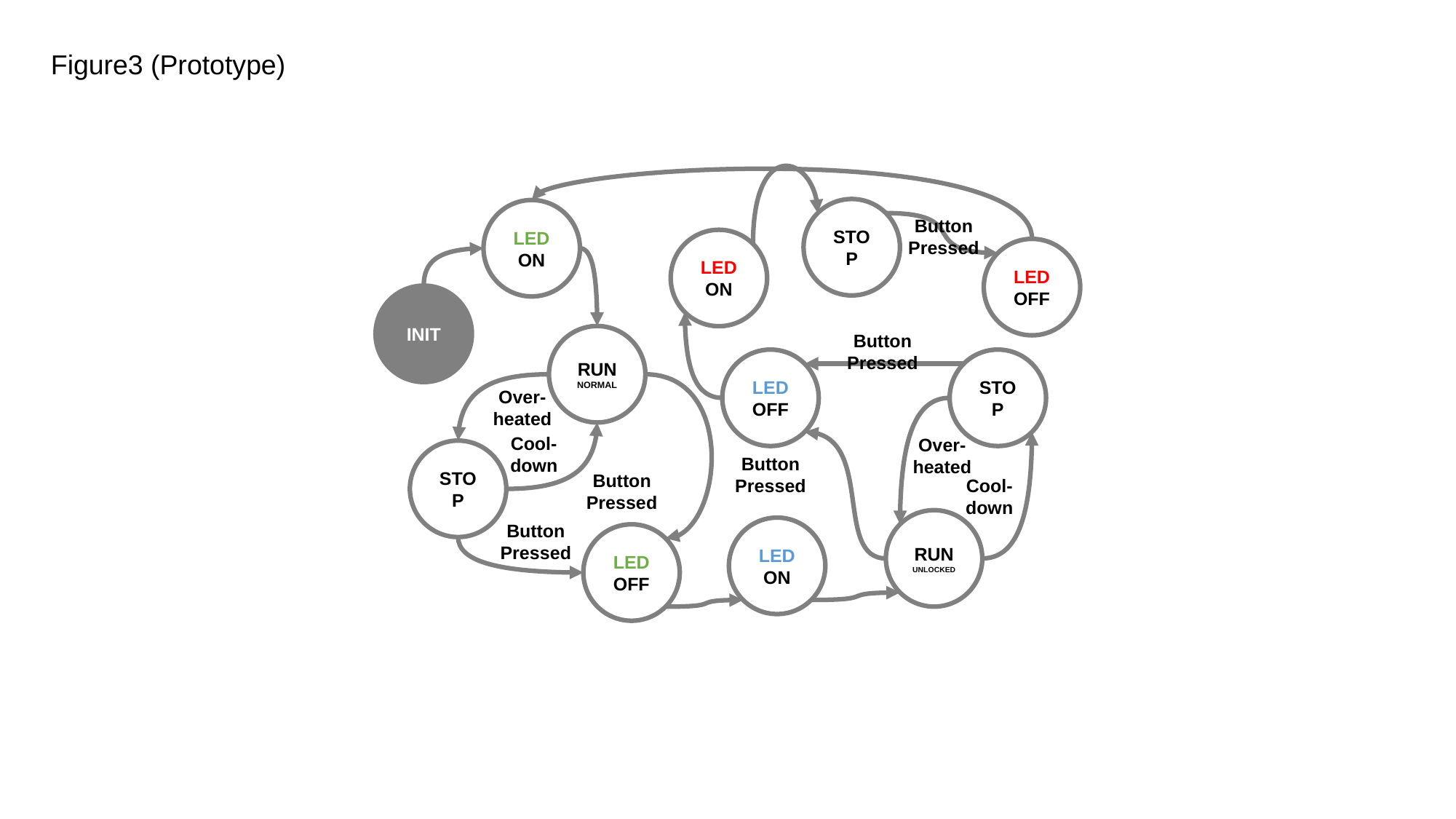

Figure3 (Prototype)
STOP
LED
ON
Button
Pressed
LED
ON
LED
OFF
INIT
Button
Pressed
RUN
NORMAL
LED
OFF
STOP
Over-heated
Cool-down
Over-heated
STOP
Button
Pressed
Button
Pressed
Cool-down
RUN
UNLOCKED
Button
Pressed
LED
ON
LED
OFF